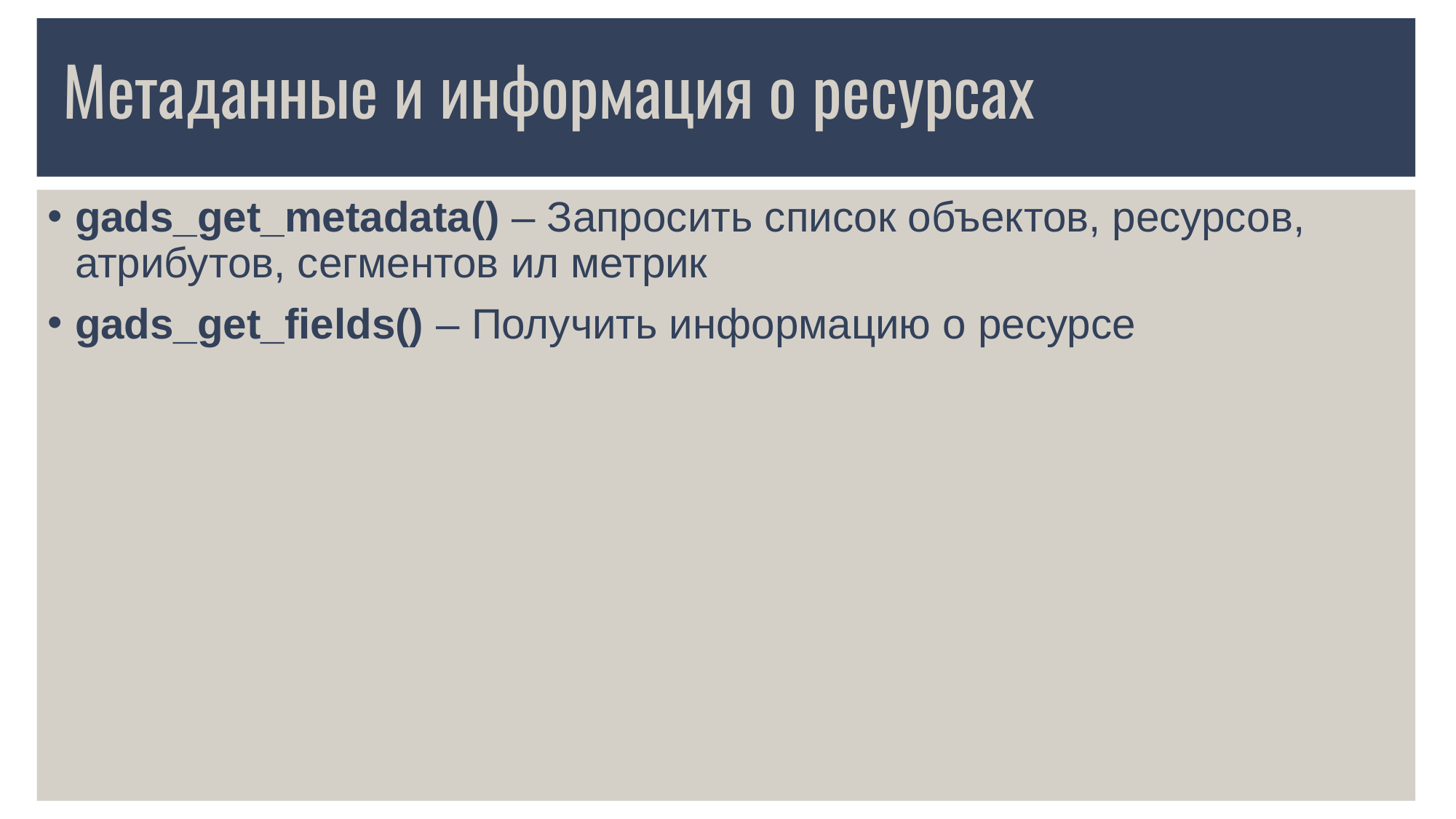

# Метаданные и информация о ресурсах
gads_get_metadata() – Запросить список объектов, ресурсов, атрибутов, сегментов ил метрик
gads_get_fields() – Получить информацию о ресурсе